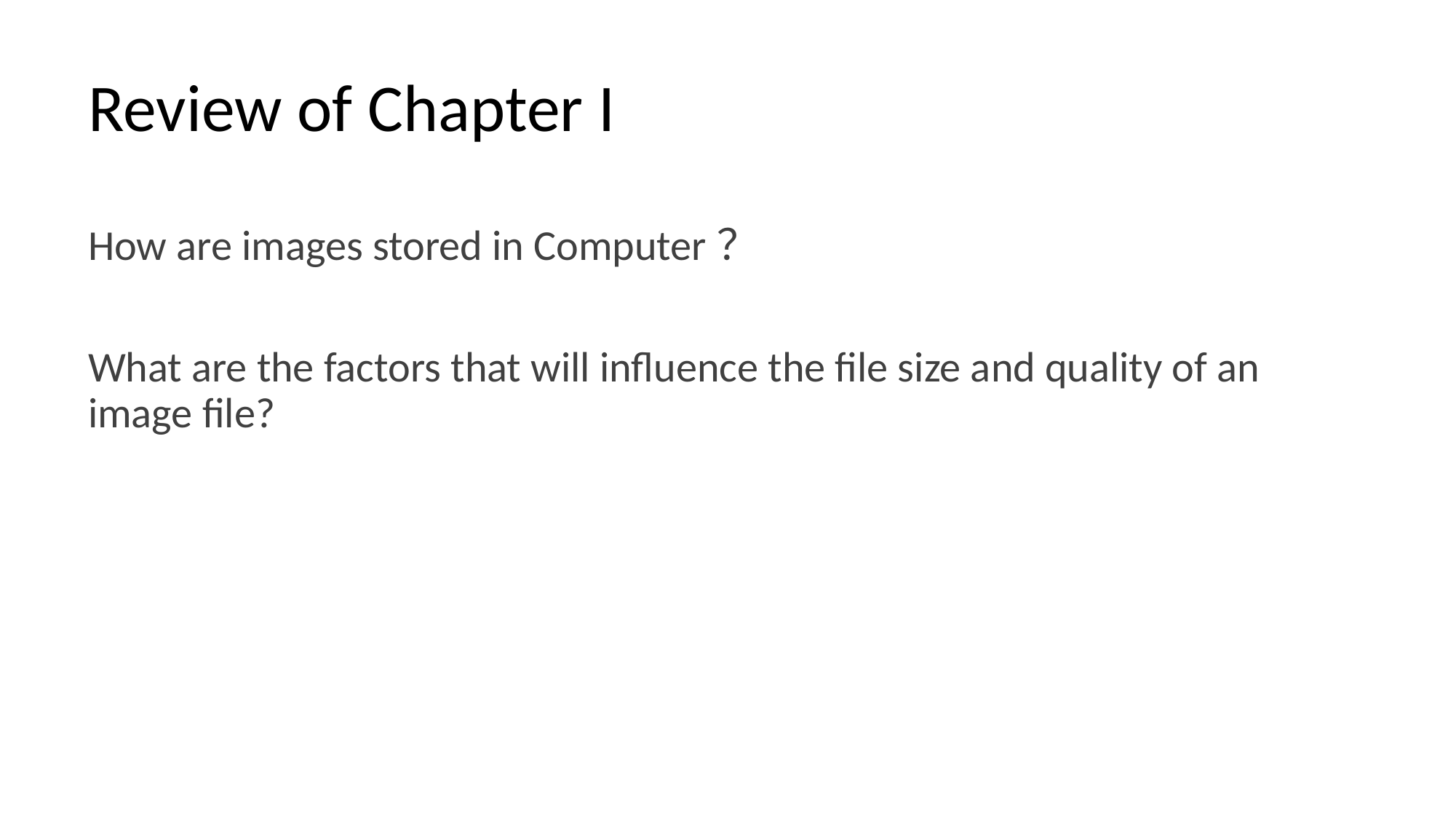

# Review of Chapter I
How are images stored in Computer？

What are the factors that will influence the file size and quality of an image file?